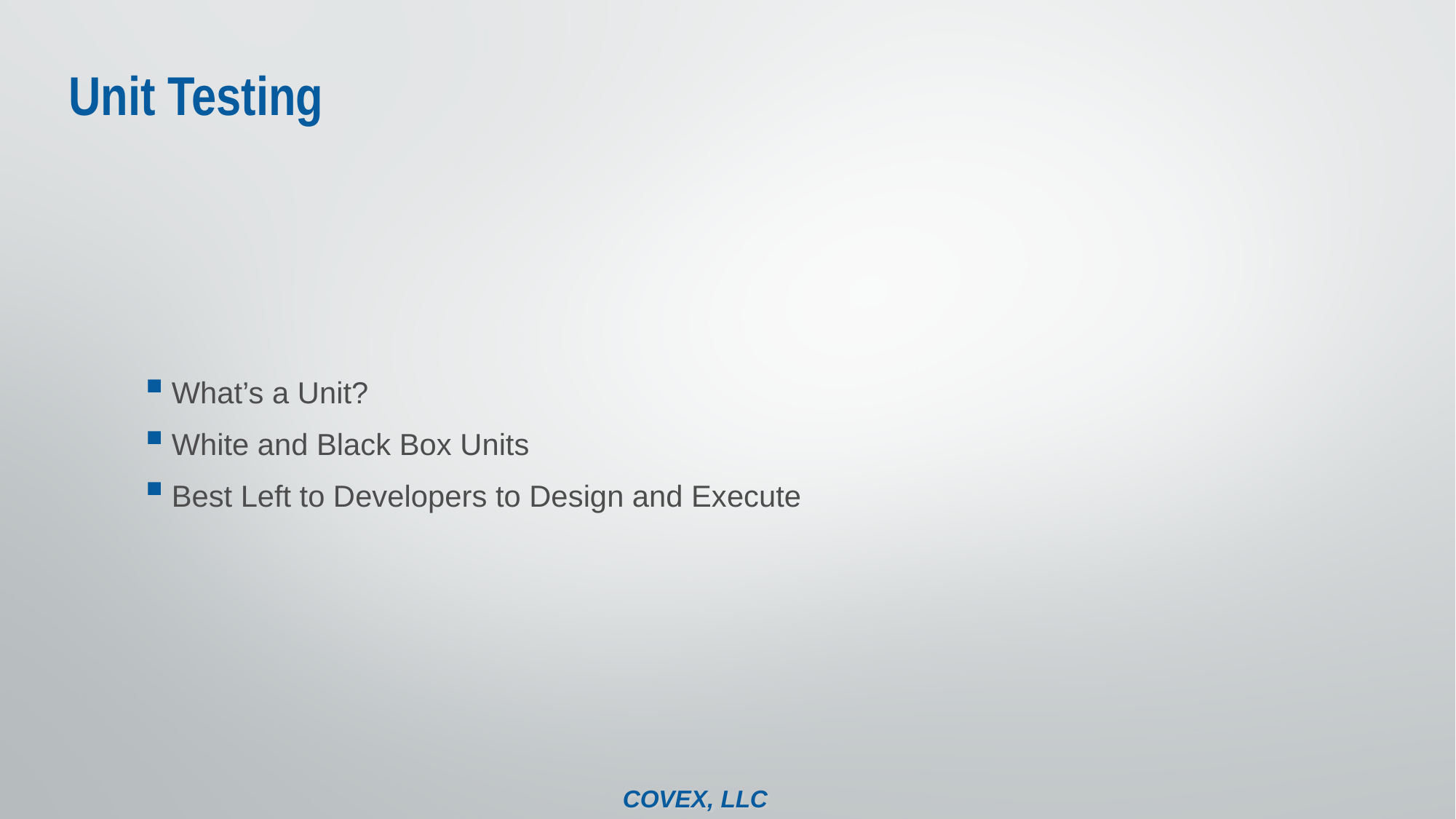

# Unit Testing
What’s a Unit?
White and Black Box Units
Best Left to Developers to Design and Execute